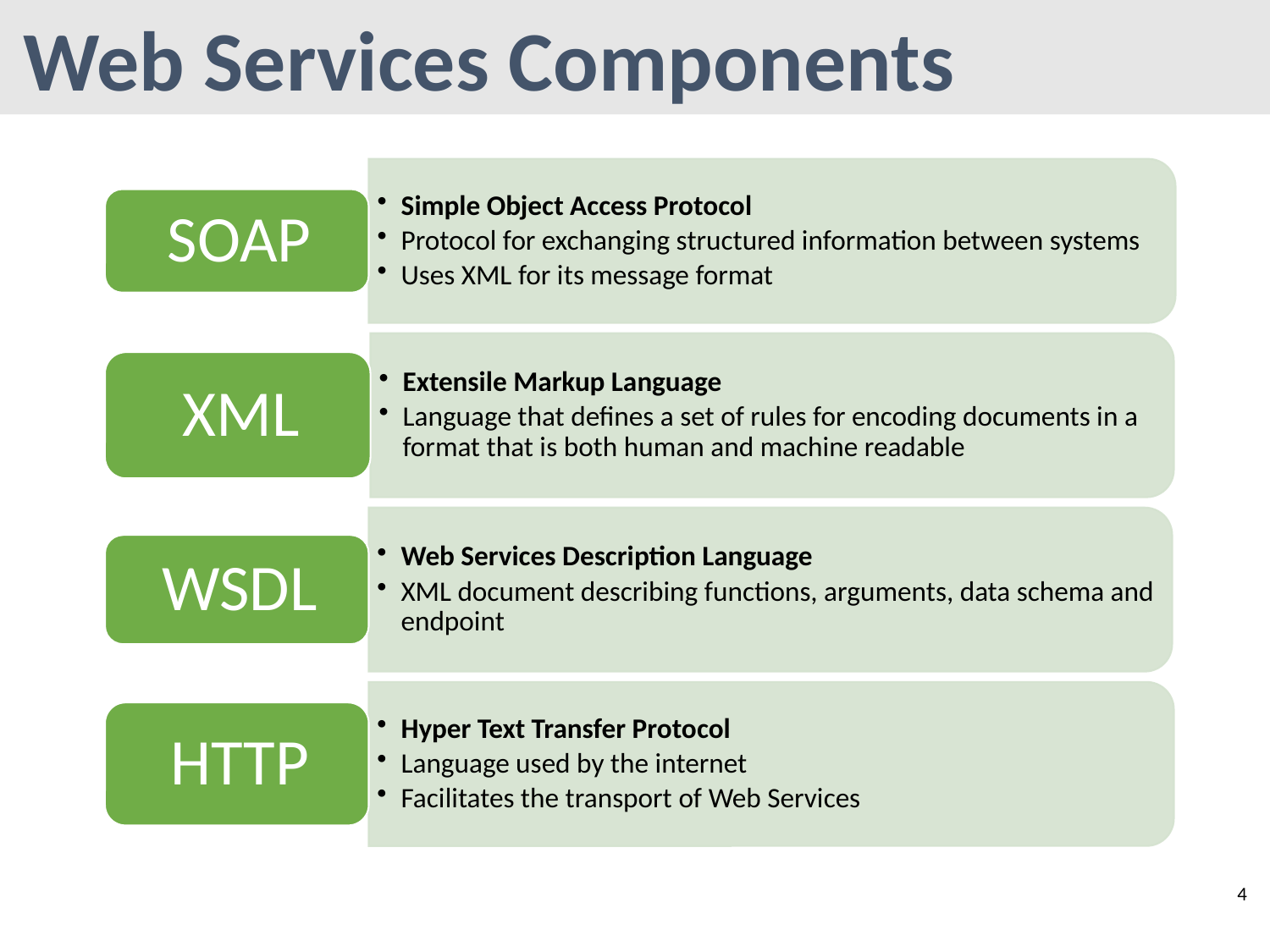

Web Services Components
Simple Object Access Protocol
Protocol for exchanging structured information between systems
Uses XML for its message format
SOAP
Extensile Markup Language
Language that defines a set of rules for encoding documents in a format that is both human and machine readable
XML
Web Services Description Language
XML document describing functions, arguments, data schema and endpoint
WSDL
Hyper Text Transfer Protocol
Language used by the internet
Facilitates the transport of Web Services
HTTP
4